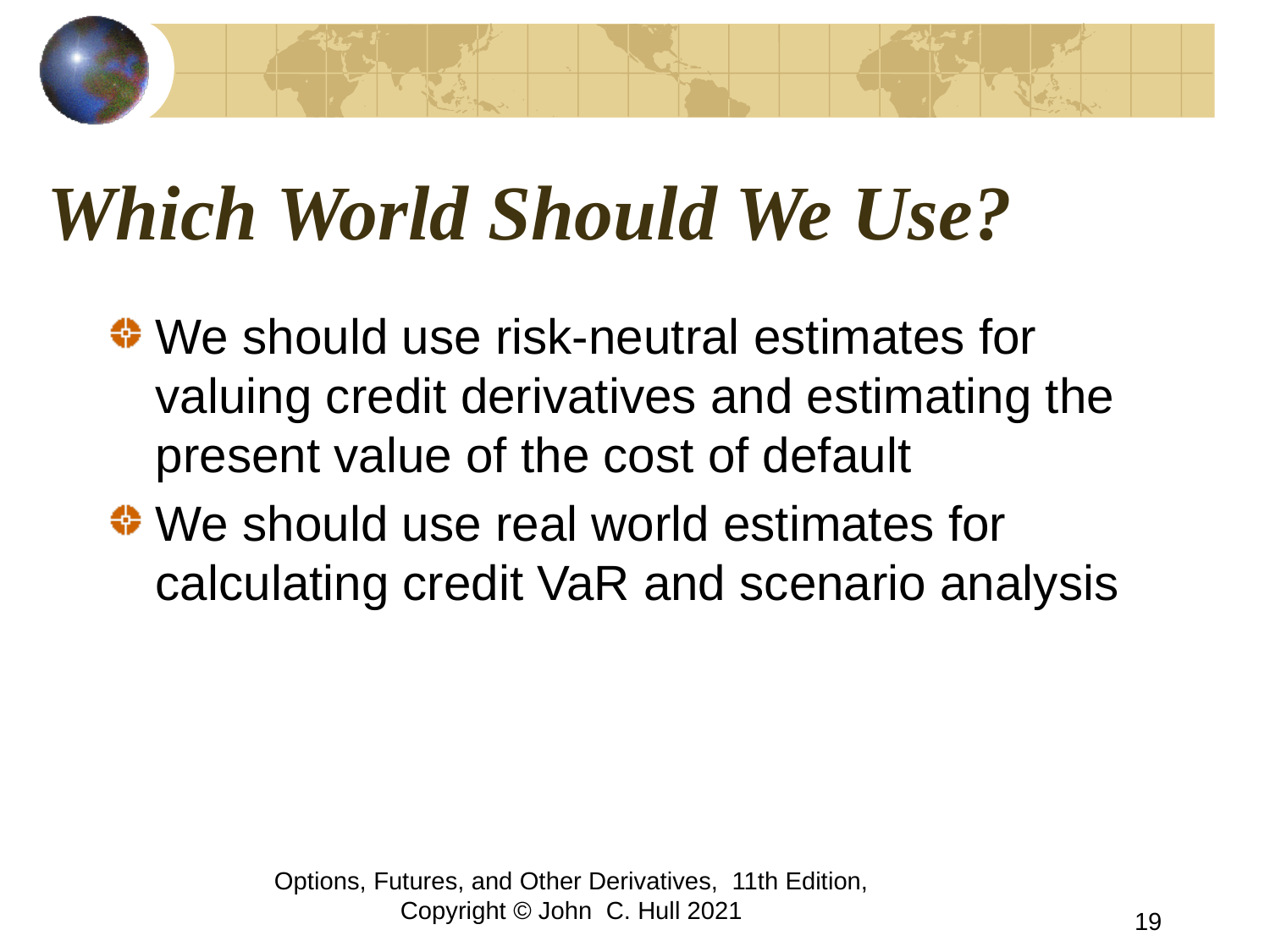

# Which World Should We Use?
We should use risk-neutral estimates for valuing credit derivatives and estimating the present value of the cost of default
We should use real world estimates for calculating credit VaR and scenario analysis
Options, Futures, and Other Derivatives,  11th Edition, Copyright © John  C. Hull 2021
19